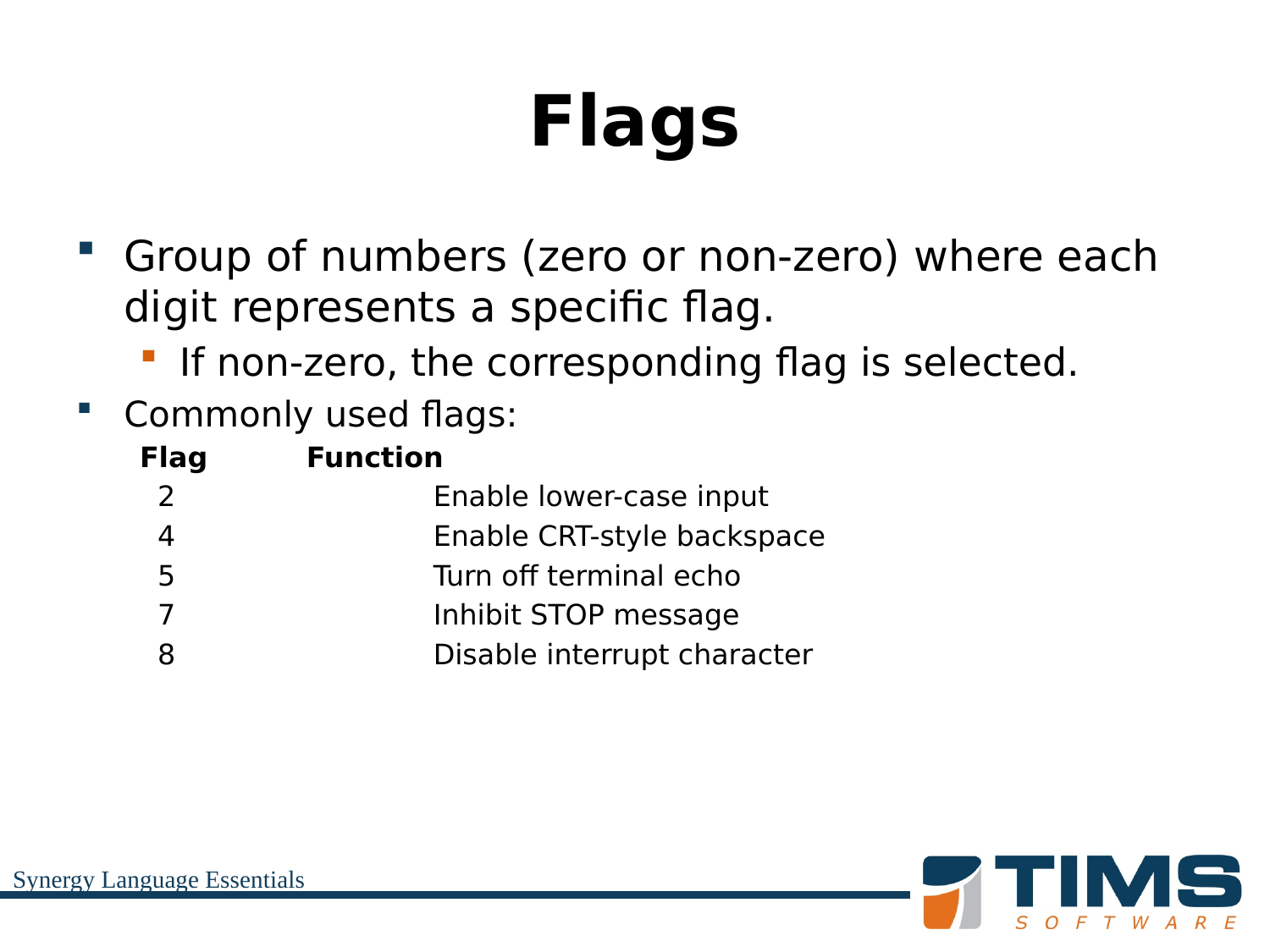

# Flags
Group of numbers (zero or non-zero) where each digit represents a specific flag.
If non-zero, the corresponding flag is selected.
Commonly used flags:
Flag	Function
  2			Enable lower-case input
  4			Enable CRT-style backspace
  5			Turn off terminal echo
  7			Inhibit STOP message
  8			Disable interrupt character
Synergy Language Essentials